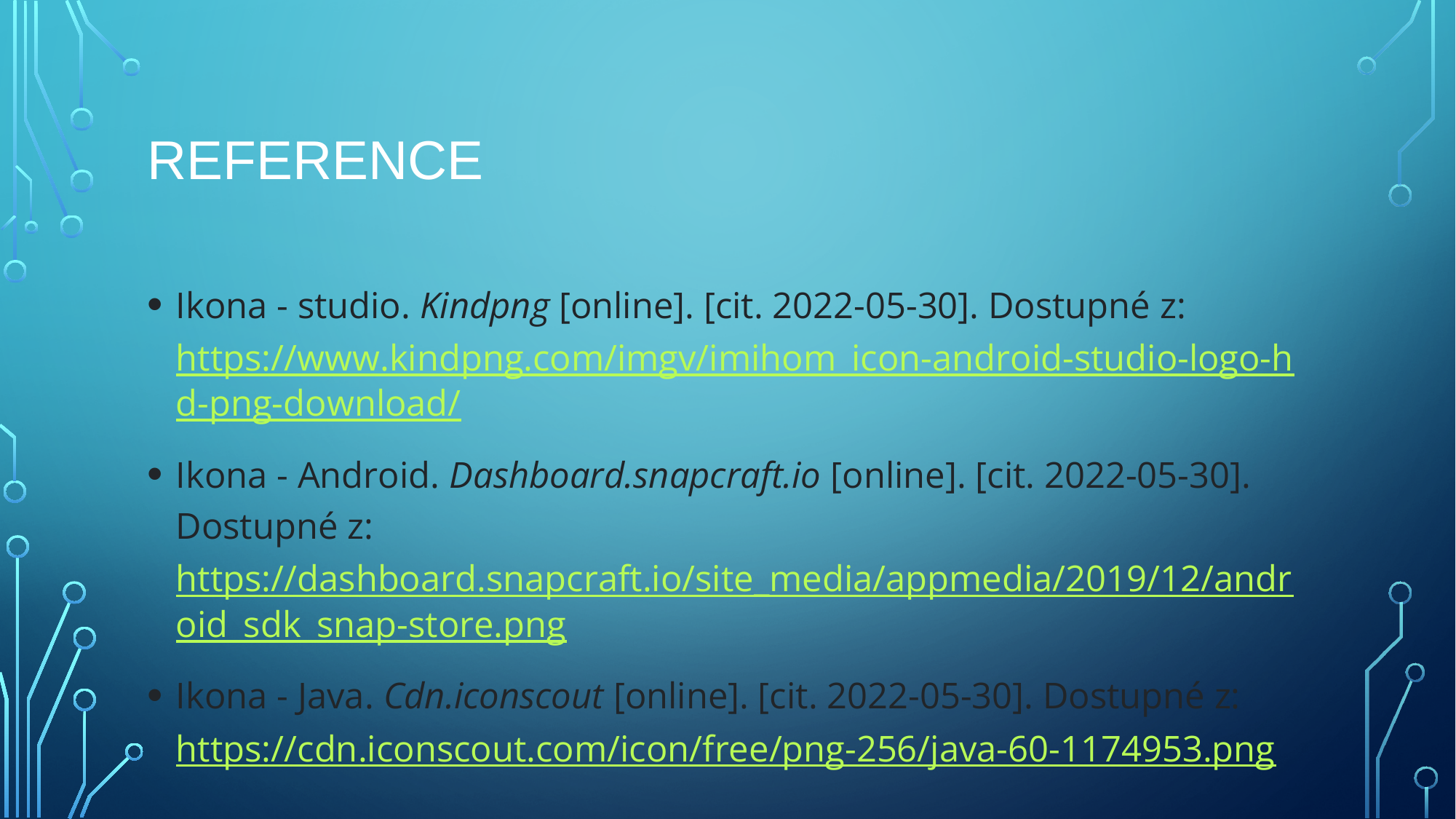

# REFERENCE
Ikona - studio. Kindpng [online]. [cit. 2022-05-30]. Dostupné z: https://www.kindpng.com/imgv/imihom_icon-android-studio-logo-hd-png-download/
Ikona - Android. Dashboard.snapcraft.io [online]. [cit. 2022-05-30]. Dostupné z: https://dashboard.snapcraft.io/site_media/appmedia/2019/12/android_sdk_snap-store.png
Ikona - Java. Cdn.iconscout [online]. [cit. 2022-05-30]. Dostupné z: https://cdn.iconscout.com/icon/free/png-256/java-60-1174953.png